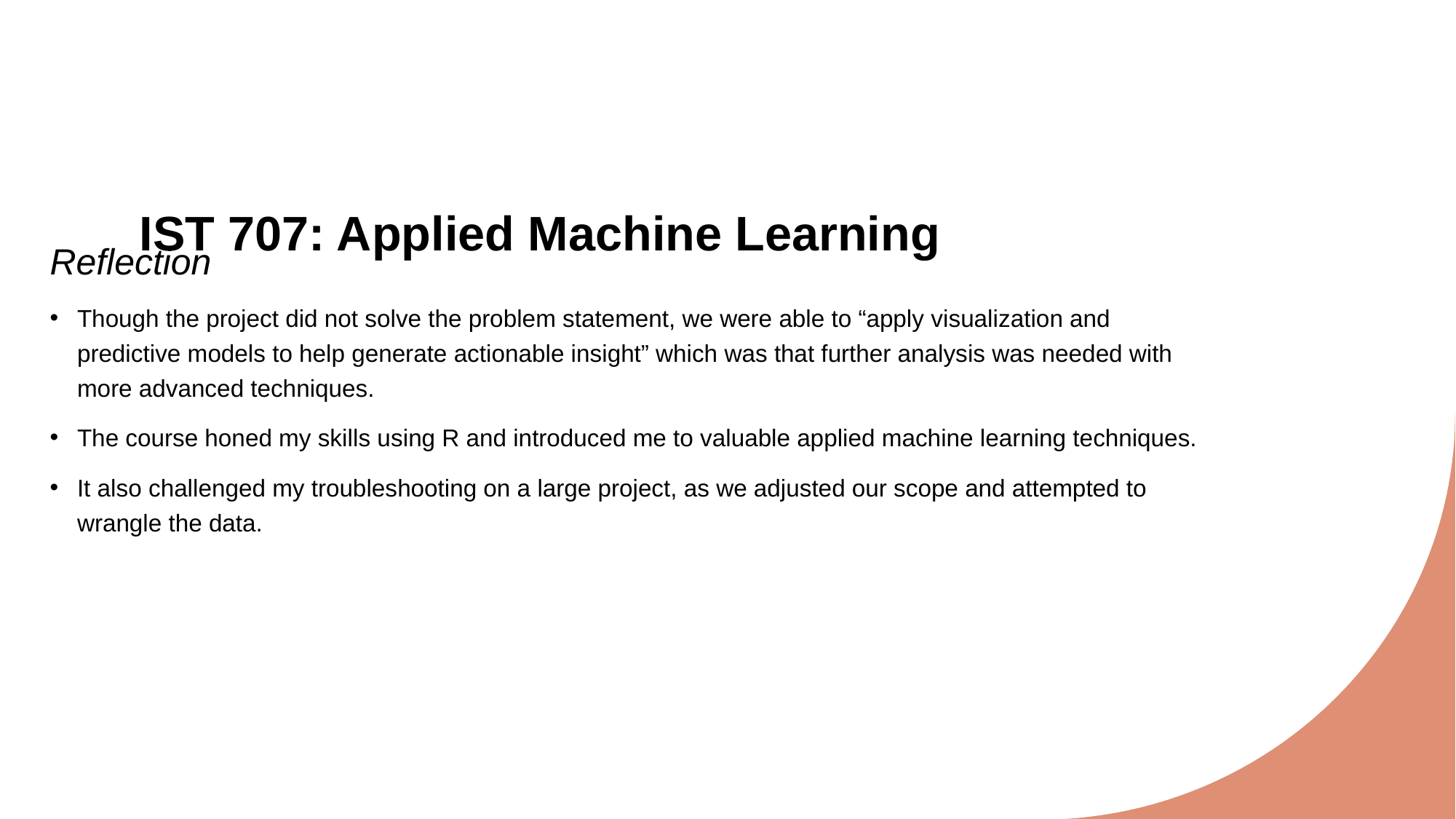

# IST 707: Applied Machine Learning
Reflection
Though the project did not solve the problem statement, we were able to “apply visualization and predictive models to help generate actionable insight” which was that further analysis was needed with more advanced techniques.
The course honed my skills using R and introduced me to valuable applied machine learning techniques.
It also challenged my troubleshooting on a large project, as we adjusted our scope and attempted to wrangle the data.